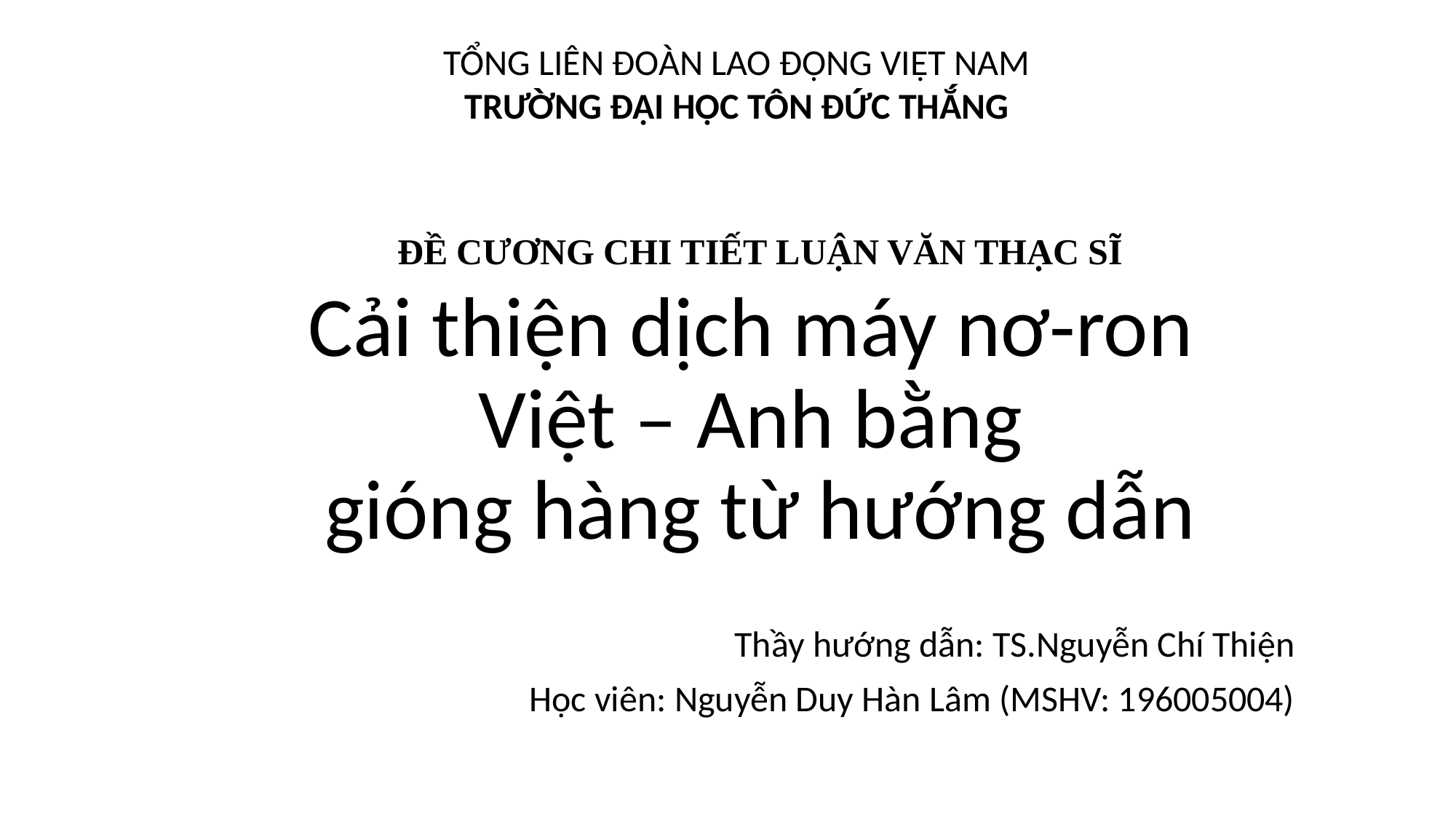

TỔNG LIÊN ĐOÀN LAO ĐỘNG VIỆT NAM
TRƯỜNG ĐẠI HỌC TÔN ĐỨC THẮNG
ĐỀ CƯƠNG CHI TIẾT LUẬN VĂN THẠC SĨ
# Cải thiện dịch máy nơ-ron Việt – Anh bằng gióng hàng từ hướng dẫn
Thầy hướng dẫn: TS.Nguyễn Chí Thiện
Học viên: Nguyễn Duy Hàn Lâm (MSHV: 196005004)